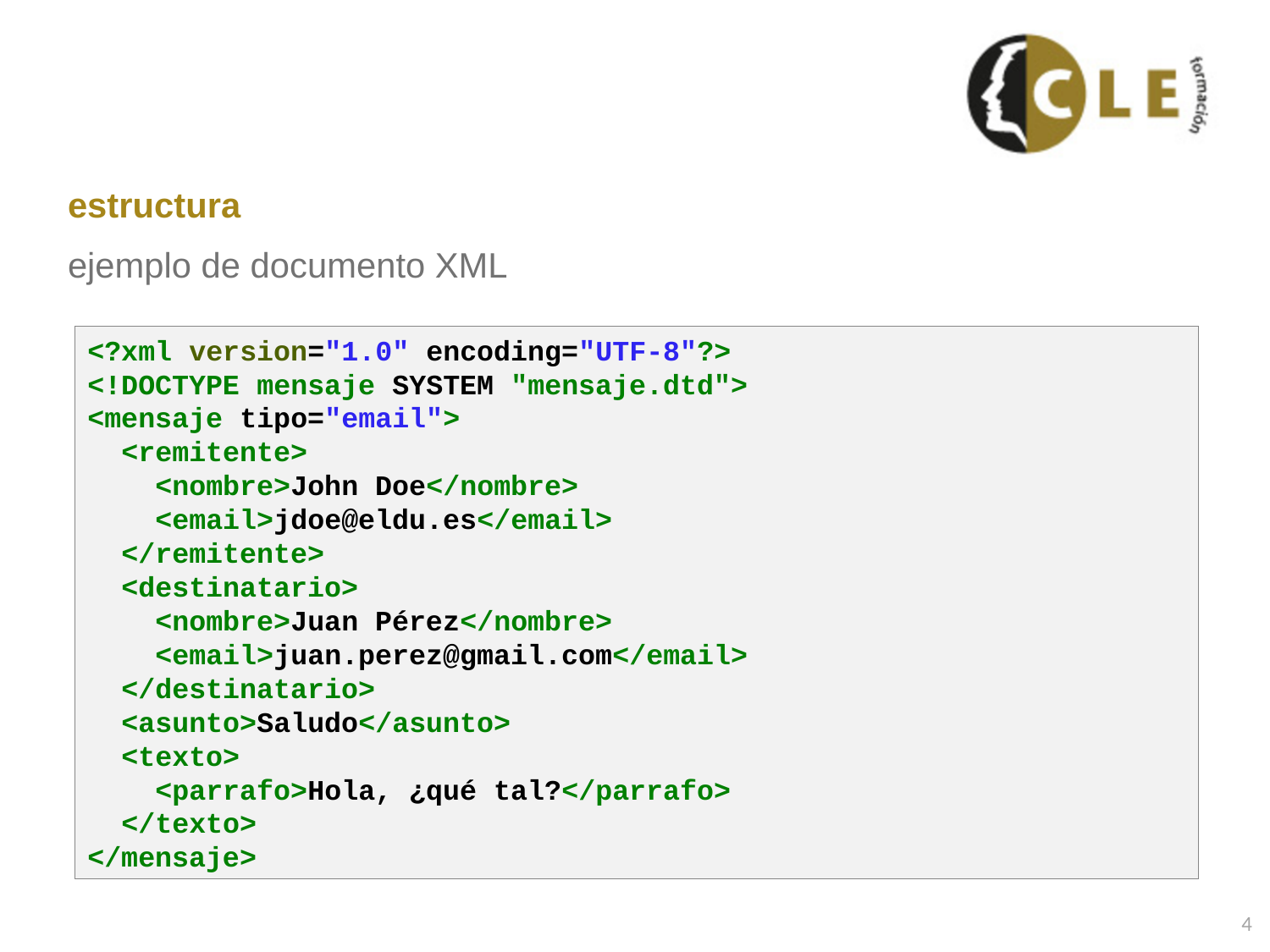

# estructura
ejemplo de documento XML
Ejemplo documento XML
<?xml version="1.0" encoding="UTF-8"?>
<!DOCTYPE mensaje SYSTEM "mensaje.dtd">
<mensaje tipo="email">
  <remitente>
    <nombre>John Doe</nombre>
    <email>jdoe@eldu.es</email>
  </remitente>
  <destinatario>
    <nombre>Juan Pérez</nombre>
    <email>juan.perez@gmail.com</email>
  </destinatario>
  <asunto>Saludo</asunto>
  <texto>
    <parrafo>Hola, ¿qué tal?</parrafo>
  </texto>
</mensaje>
4